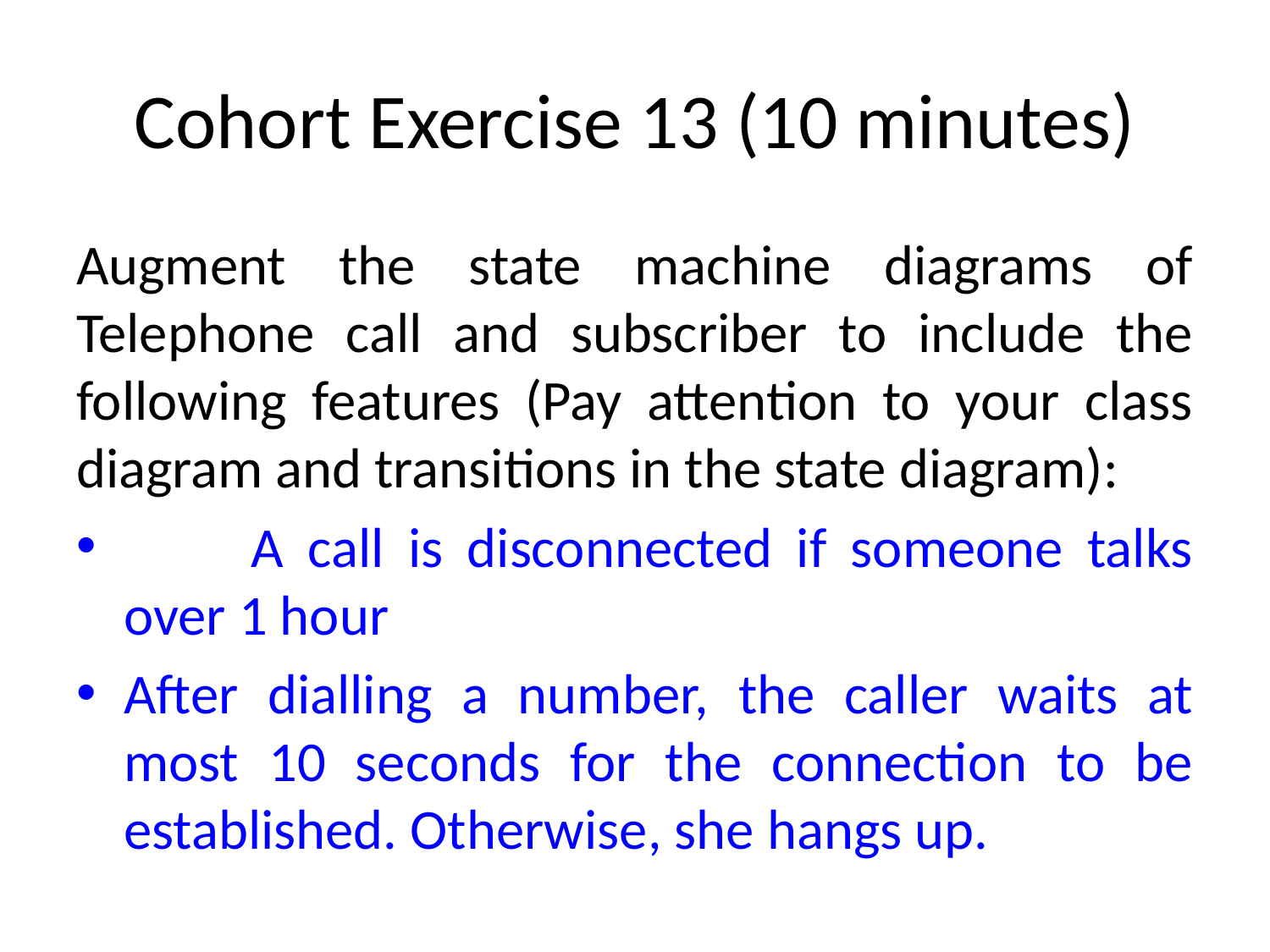

# Cohort Exercise 13 (10 minutes)
Augment the state machine diagrams of Telephone call and subscriber to include the following features (Pay attention to your class diagram and transitions in the state diagram):
	A call is disconnected if someone talks over 1 hour
After dialling a number, the caller waits at most 10 seconds for the connection to be established. Otherwise, she hangs up.